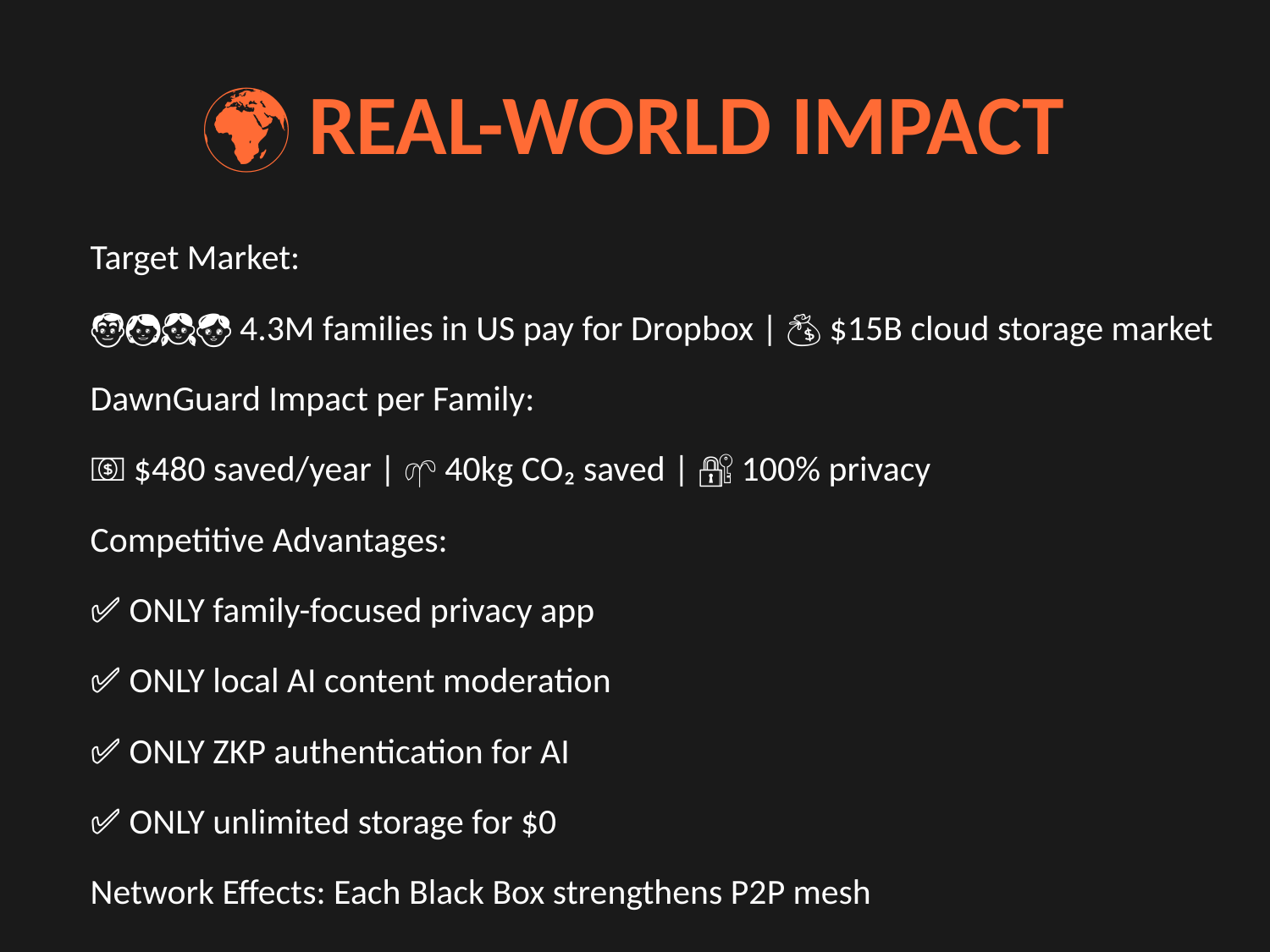

🌍 REAL-WORLD IMPACT
Target Market:
👨‍👩‍👧‍👦 4.3M families in US pay for Dropbox | 💰 $15B cloud storage market
DawnGuard Impact per Family:
💵 $480 saved/year | 🌱 40kg CO₂ saved | 🔐 100% privacy
Competitive Advantages:
✅ ONLY family-focused privacy app
✅ ONLY local AI content moderation
✅ ONLY ZKP authentication for AI
✅ ONLY unlimited storage for $0
Network Effects: Each Black Box strengthens P2P mesh